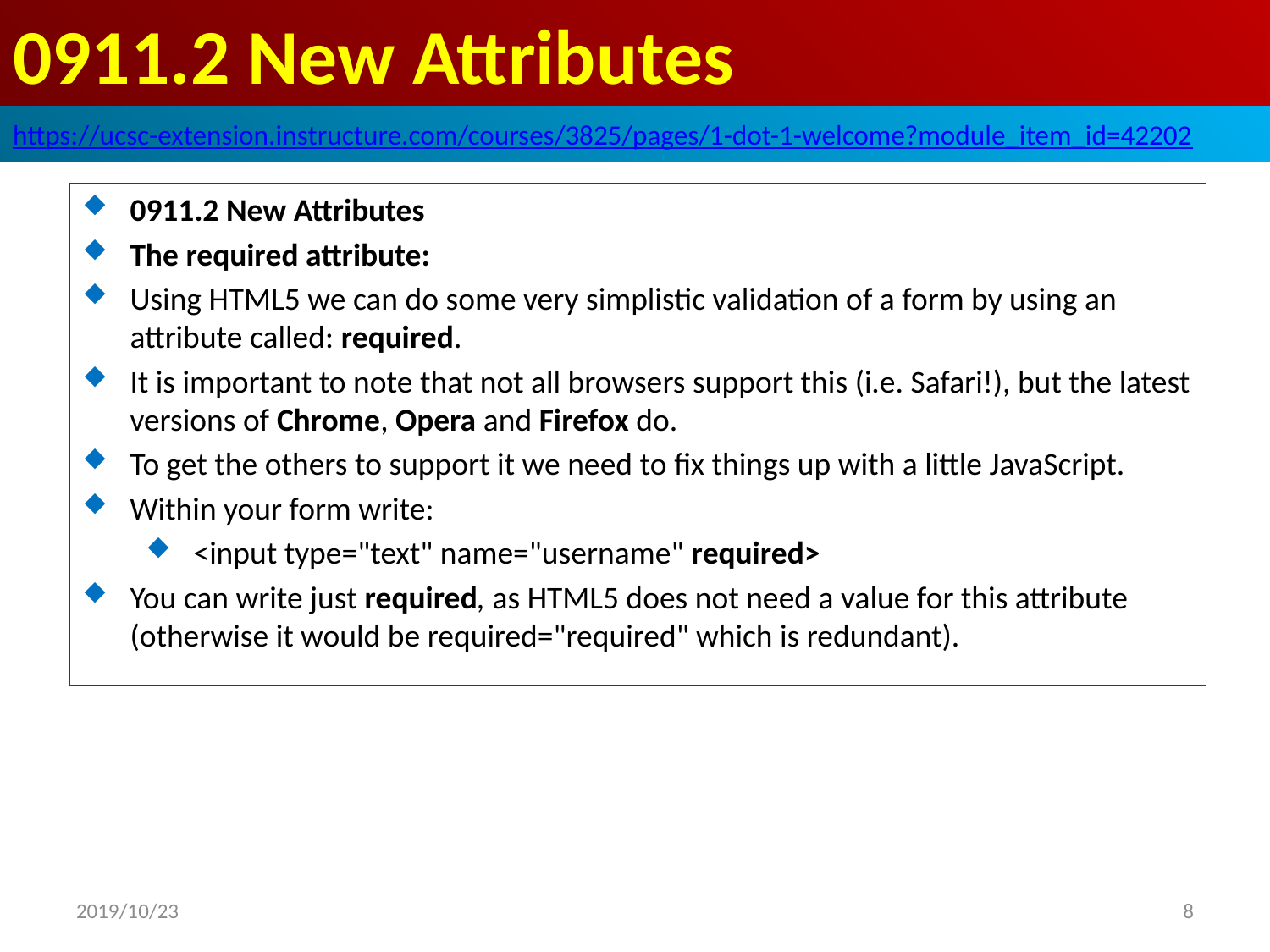

# 0911.2 New Attributes

https://ucsc-extension.instructure.com/courses/3825/pages/1-dot-1-welcome?module_item_id=42202
0911.2 New Attributes
The required attribute:
Using HTML5 we can do some very simplistic validation of a form by using an attribute called: required.
It is important to note that not all browsers support this (i.e. Safari!), but the latest versions of Chrome, Opera and Firefox do.
To get the others to support it we need to fix things up with a little JavaScript.
Within your form write:
<input type="text" name="username" required>
You can write just required, as HTML5 does not need a value for this attribute (otherwise it would be required="required" which is redundant).

2019/10/23
8